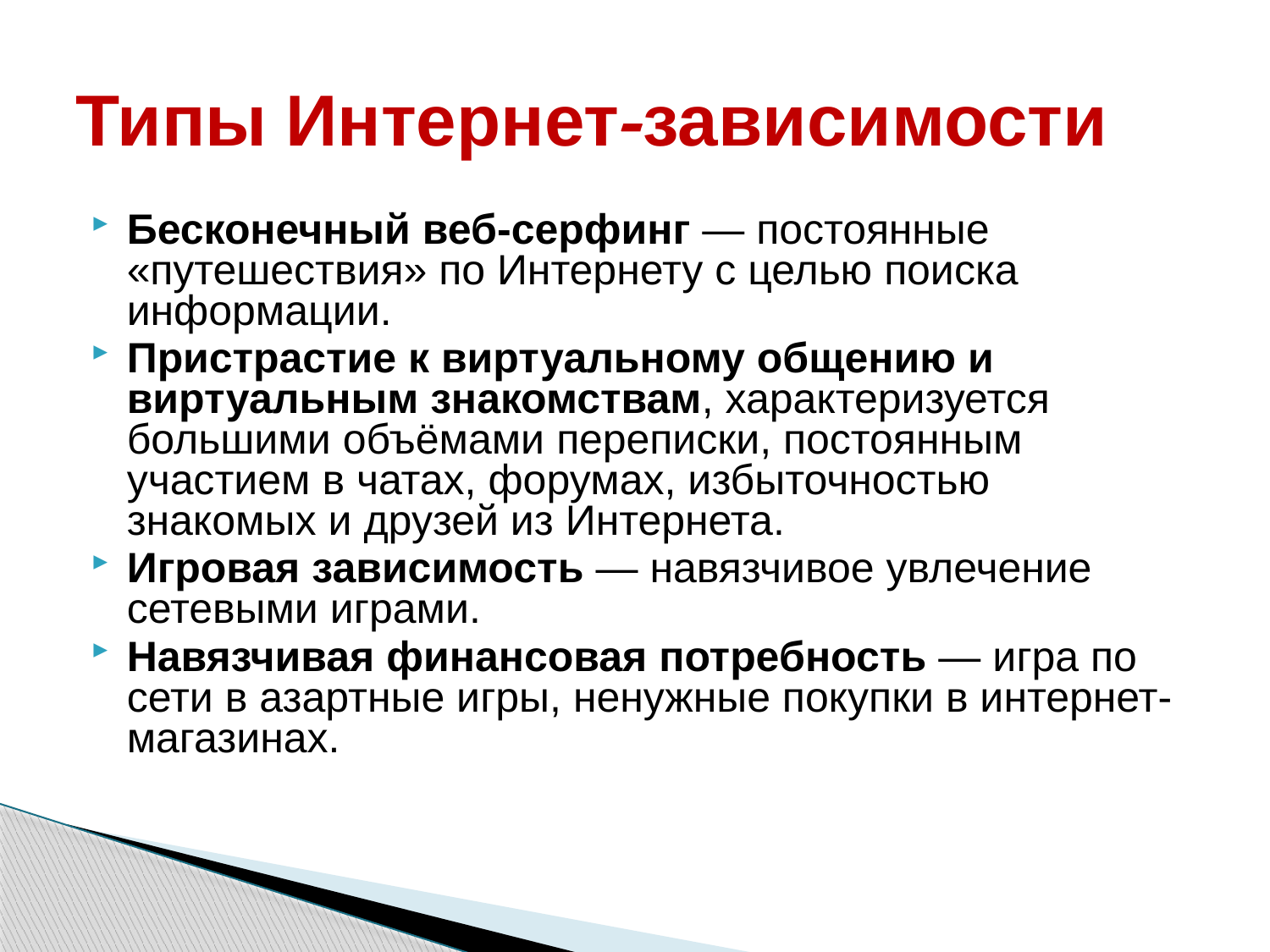

# Типы Интернет-зависимости
Бесконечный веб-серфинг — постоянные «путешествия» по Интернету с целью поиска информации.
Пристрастие к виртуальному общению и виртуальным знакомствам, характеризуется большими объёмами переписки, постоянным участием в чатах, форумах, избыточностью знакомых и друзей из Интернета.
Игровая зависимость — навязчивое увлечение сетевыми играми.
Навязчивая финансовая потребность — игра по сети в азартные игры, ненужные покупки в интернет-магазинах.